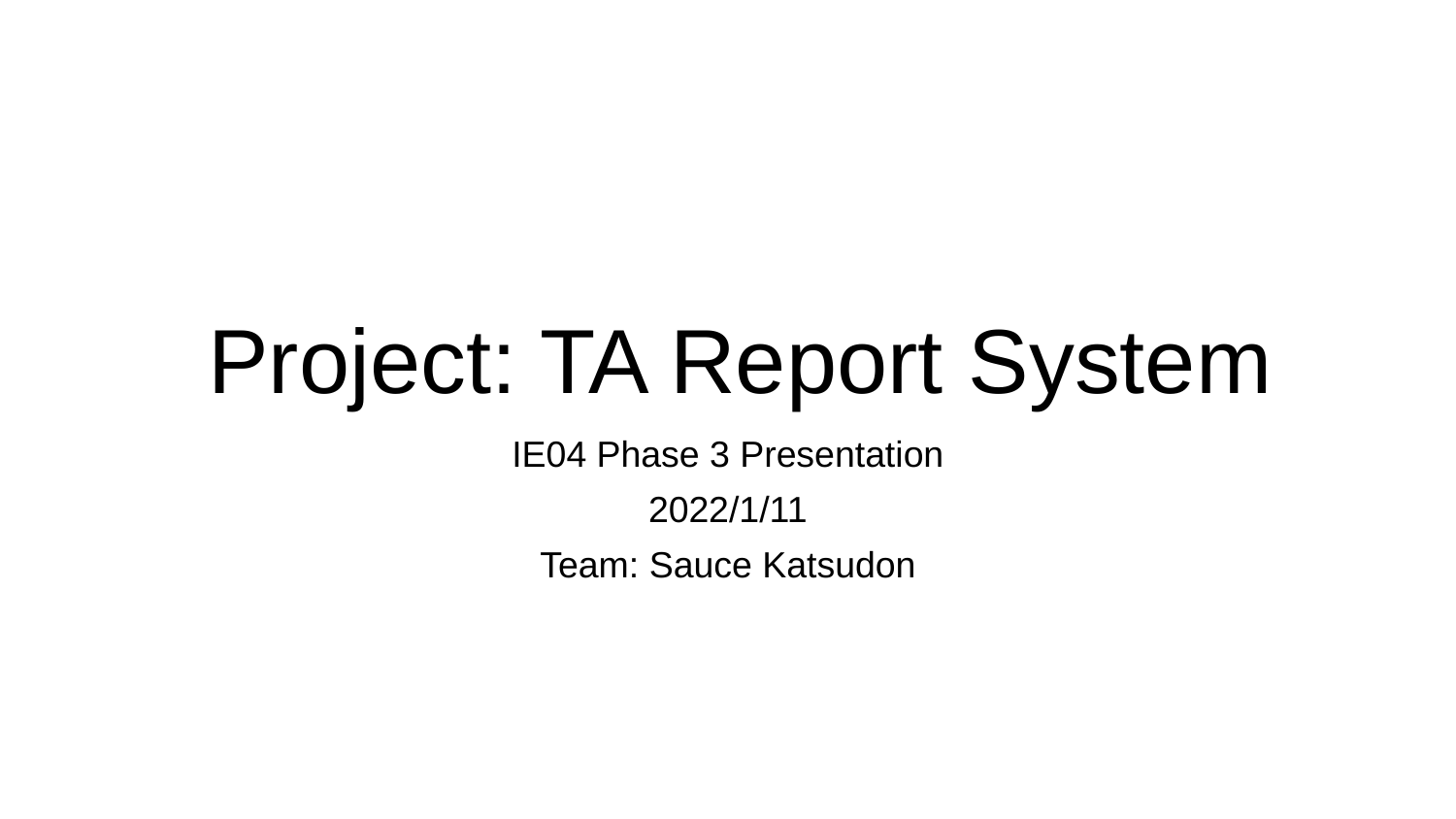

# Project: TA Report System
IE04 Phase 3 Presentation
2022/1/11
Team: Sauce Katsudon